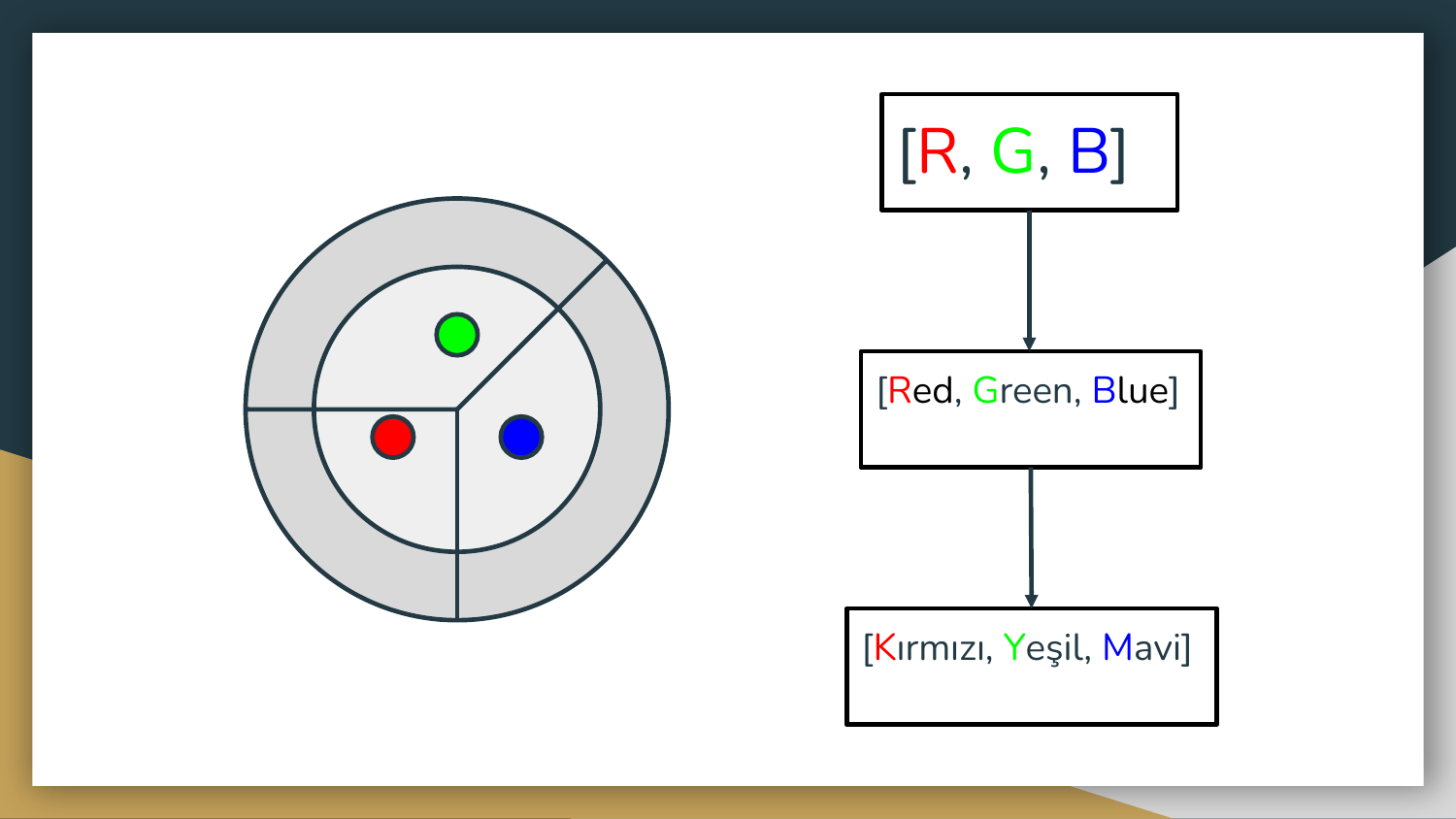

[R, G, B]

[Red, Green, Blue]

[Kırmızı, Yeşil, Mavi]